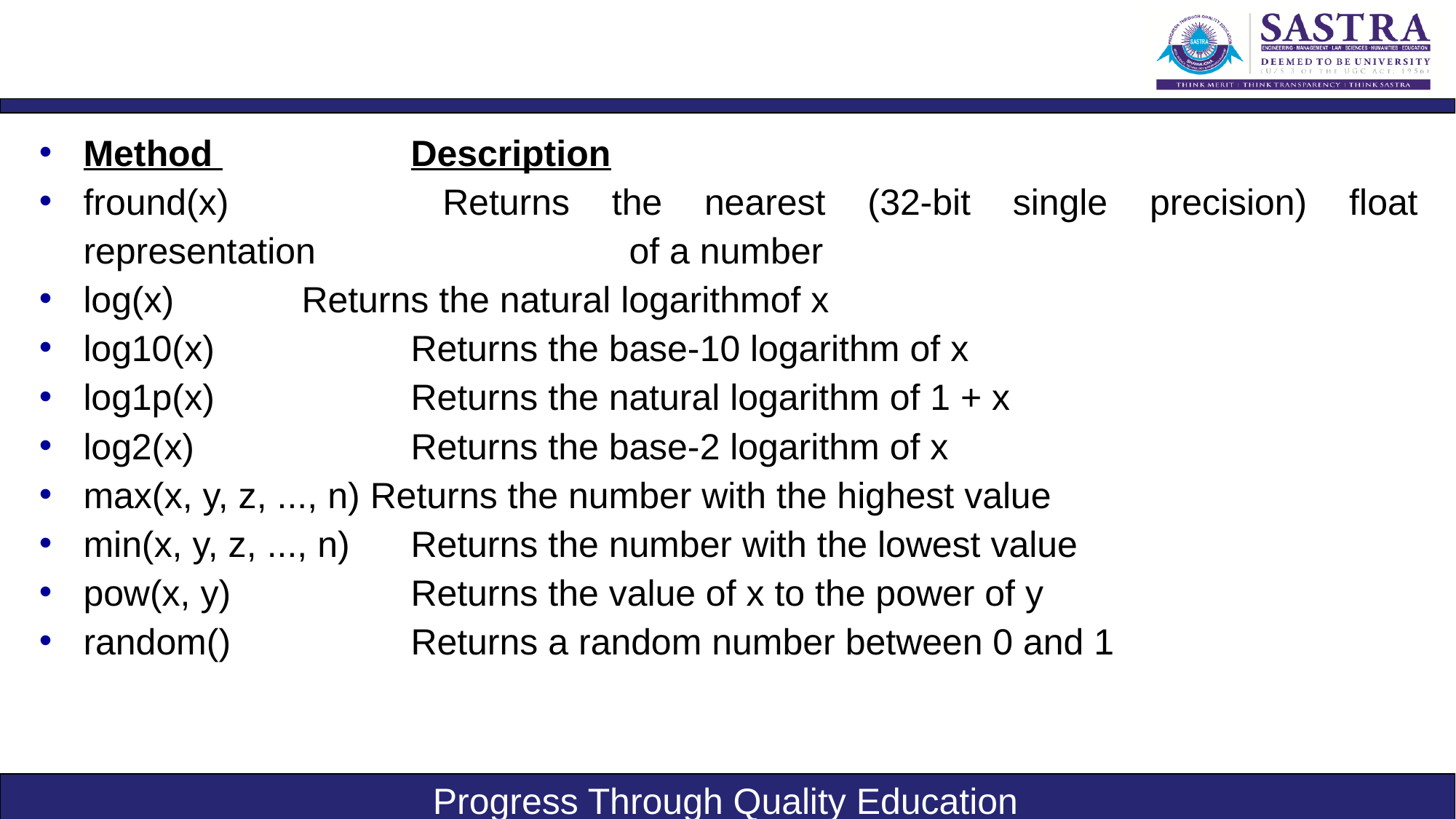

#
Method 		Description
fround(x) 		Returns the nearest (32-bit single precision) float representation 			of a number
log(x) 		Returns the natural logarithmof x
log10(x) 		Returns the base-10 logarithm of x
log1p(x) 		Returns the natural logarithm of 1 + x
log2(x) 		Returns the base-2 logarithm of x
max(x, y, z, ..., n) Returns the number with the highest value
min(x, y, z, ..., n) 	Returns the number with the lowest value
pow(x, y) 		Returns the value of x to the power of y
random() 		Returns a random number between 0 and 1